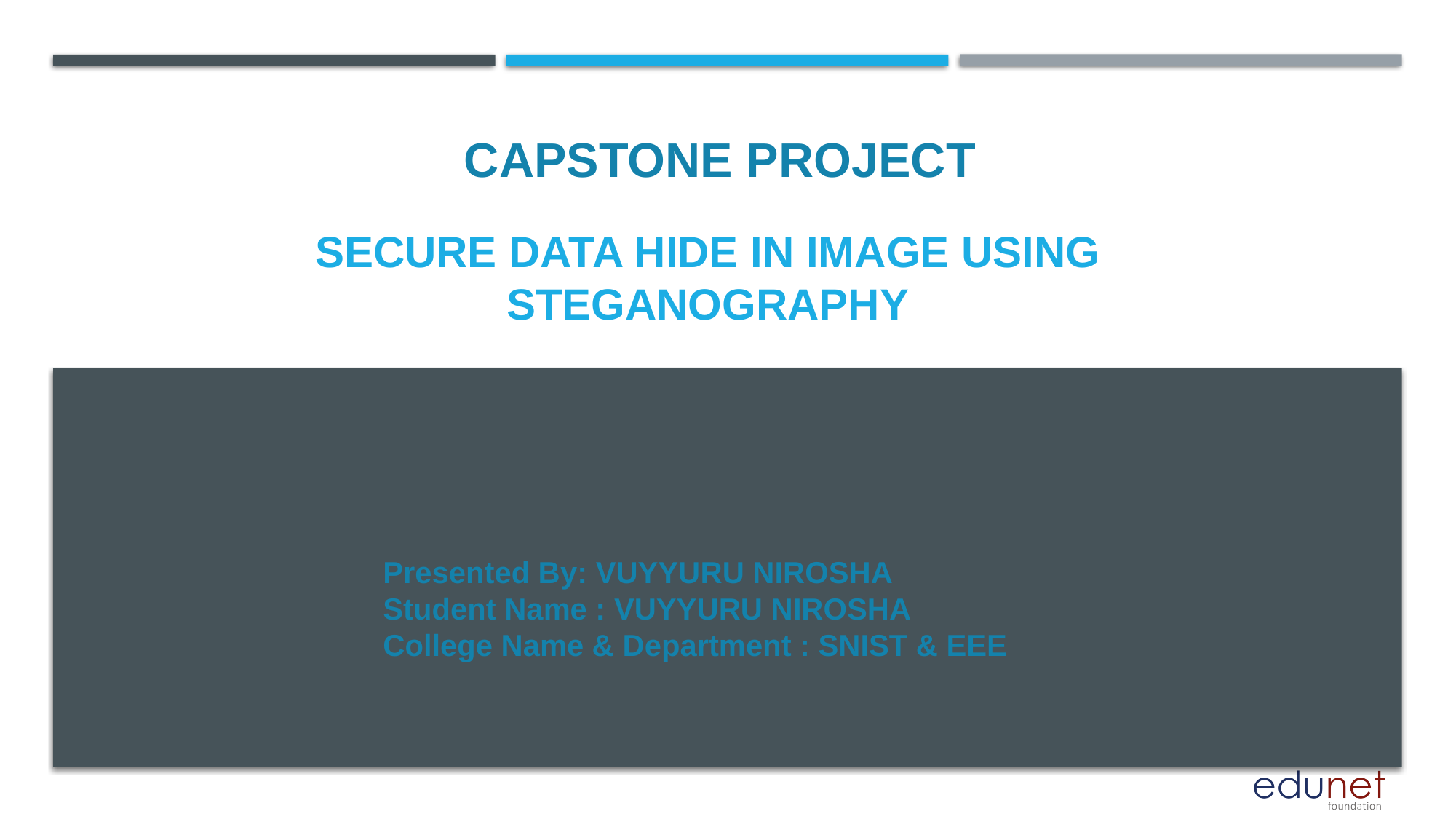

CAPSTONE PROJECT
# SECURE DATA HIDE IN IMAGE USING STEGANOGRAPHY
Presented By: VUYYURU NIROSHA
Student Name : VUYYURU NIROSHA
College Name & Department : SNIST & EEE